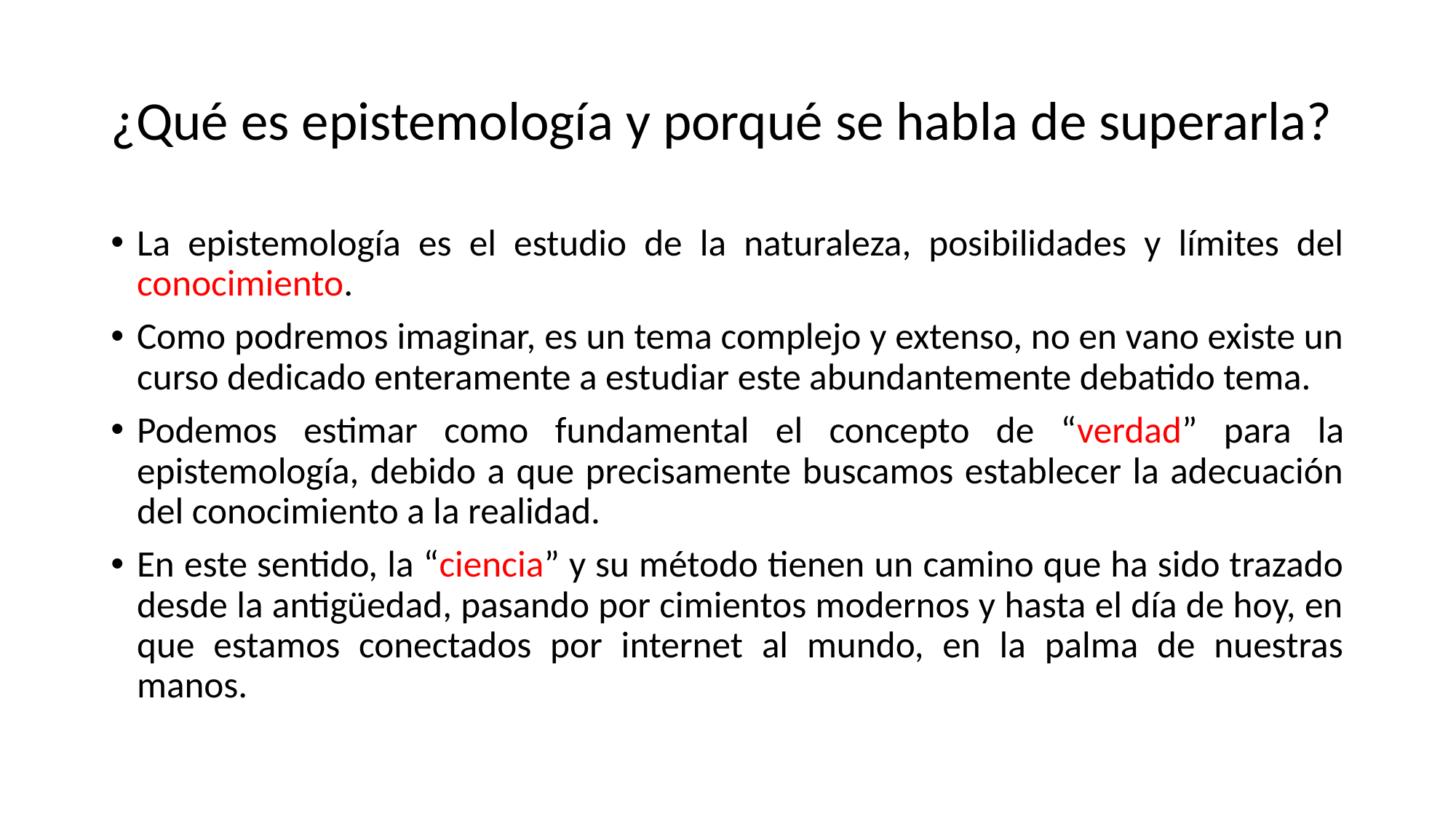

# ¿Qué es epistemología y porqué se habla de superarla?
La epistemología es el estudio de la naturaleza, posibilidades y límites del conocimiento.
Como podremos imaginar, es un tema complejo y extenso, no en vano existe un curso dedicado enteramente a estudiar este abundantemente debatido tema.
Podemos estimar como fundamental el concepto de “verdad” para la epistemología, debido a que precisamente buscamos establecer la adecuación del conocimiento a la realidad.
En este sentido, la “ciencia” y su método tienen un camino que ha sido trazado desde la antigüedad, pasando por cimientos modernos y hasta el día de hoy, en que estamos conectados por internet al mundo, en la palma de nuestras manos.